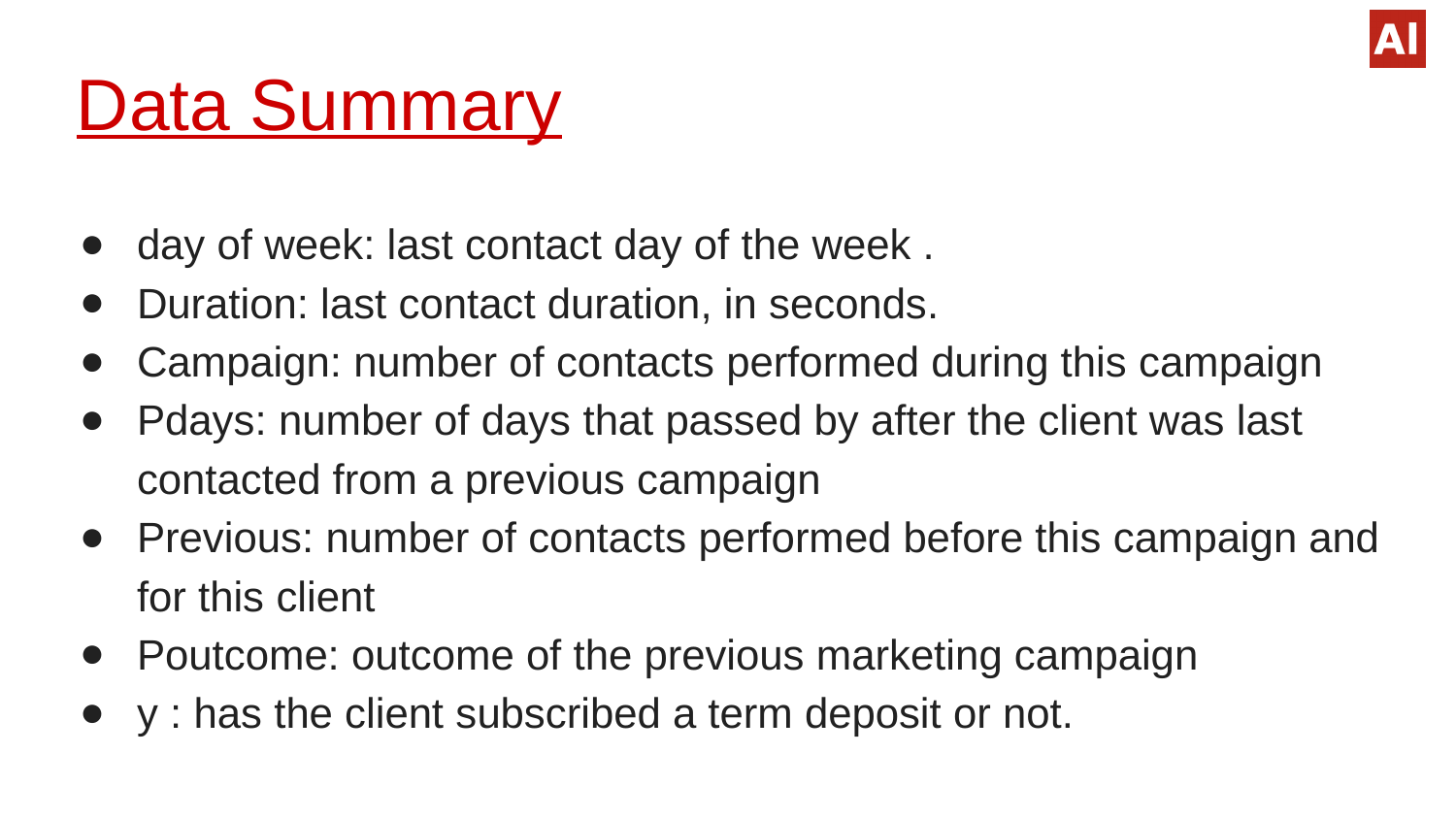

Data Summary

day of week: last contact day of the week .
Duration: last contact duration, in seconds.
Campaign: number of contacts performed during this campaign
Pdays: number of days that passed by after the client was last contacted from a previous campaign
Previous: number of contacts performed before this campaign and for this client
Poutcome: outcome of the previous marketing campaign
y : has the client subscribed a term deposit or not.